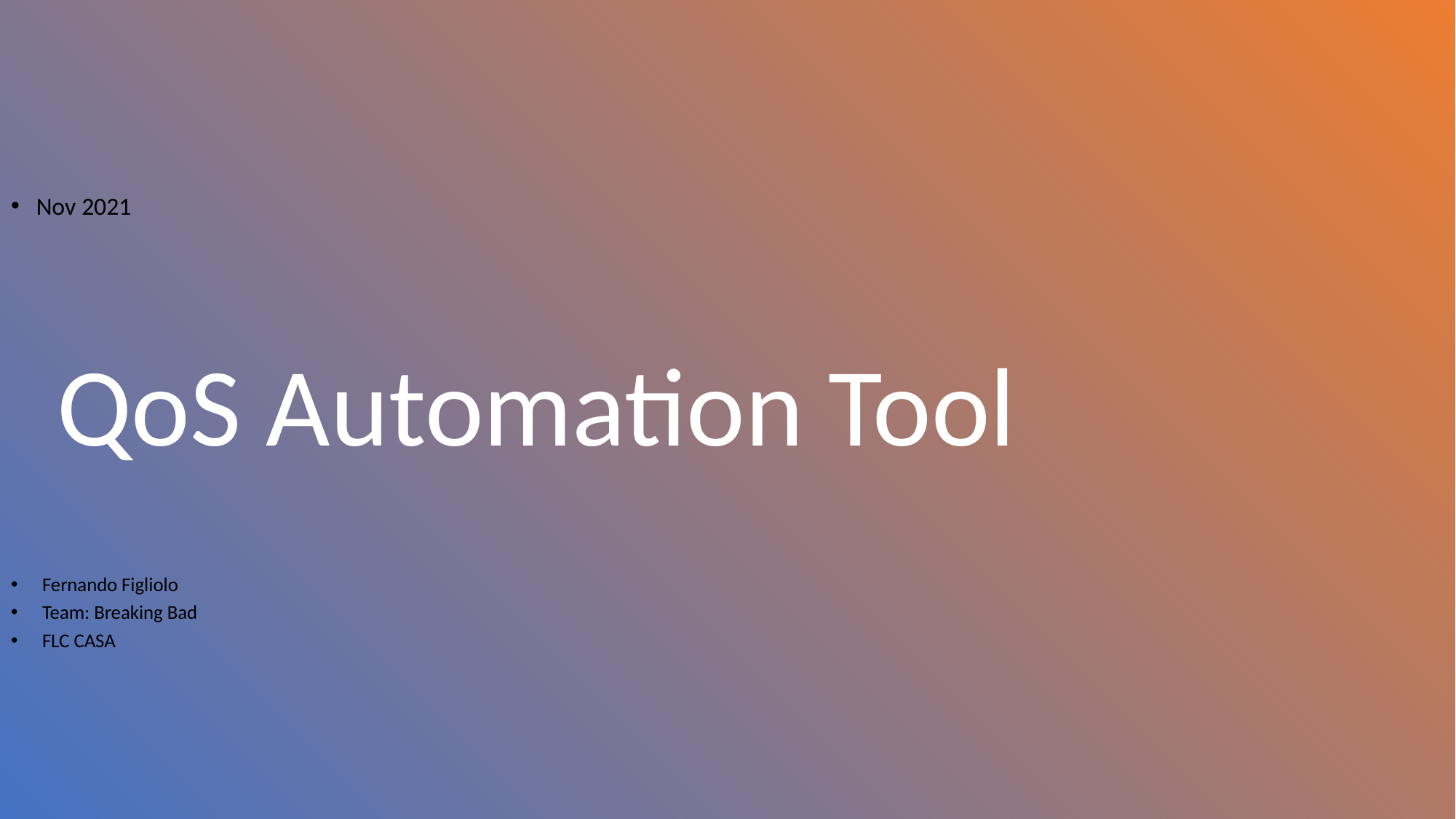

# QoS Automation Tool
Nov 2021
Fernando Figliolo
Team: Breaking Bad
FLC CASA